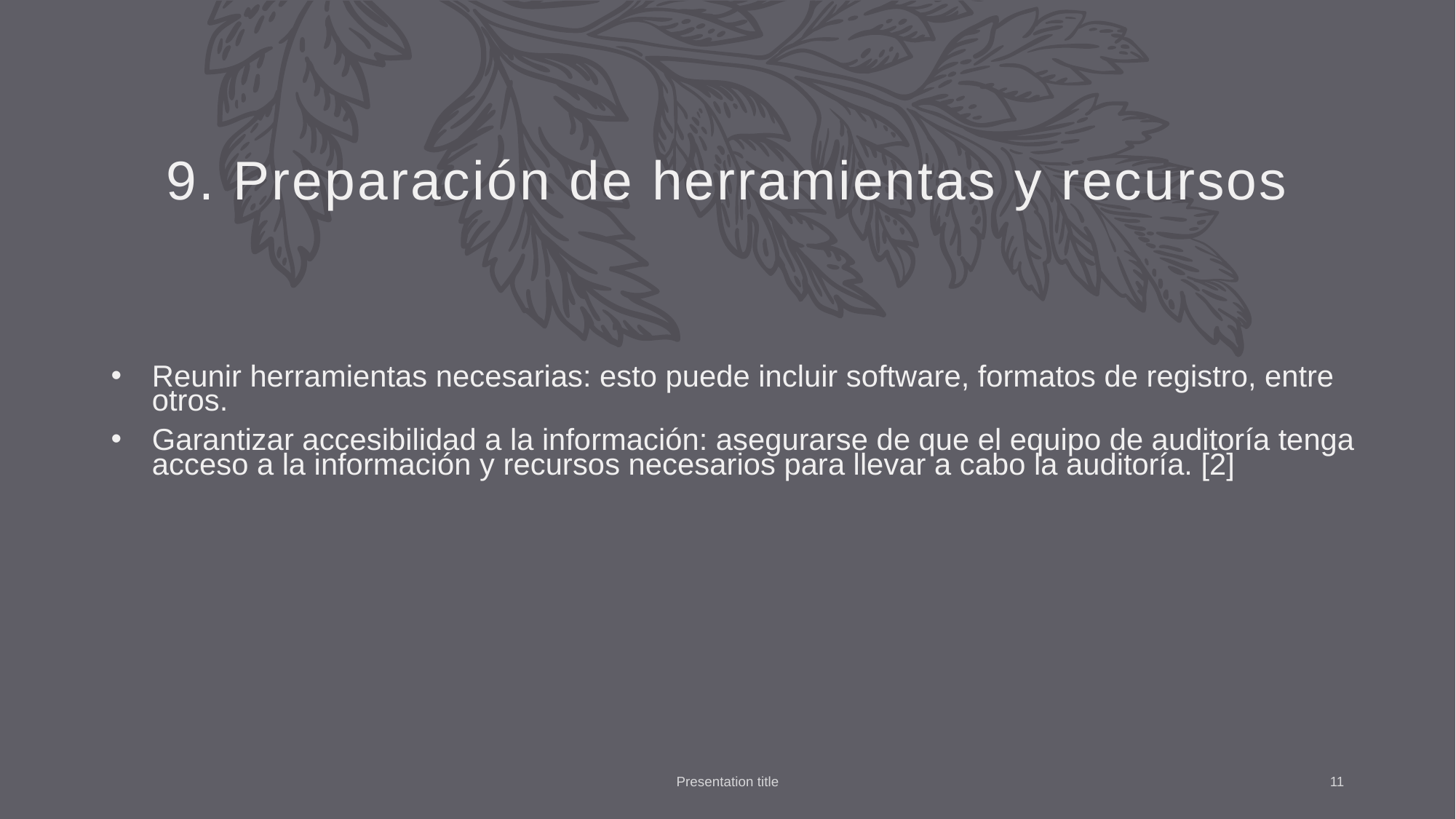

# 9. Preparación de herramientas y recursos
Reunir herramientas necesarias: esto puede incluir software, formatos de registro, entre otros.
Garantizar accesibilidad a la información: asegurarse de que el equipo de auditoría tenga acceso a la información y recursos necesarios para llevar a cabo la auditoría. [2]
Presentation title
11